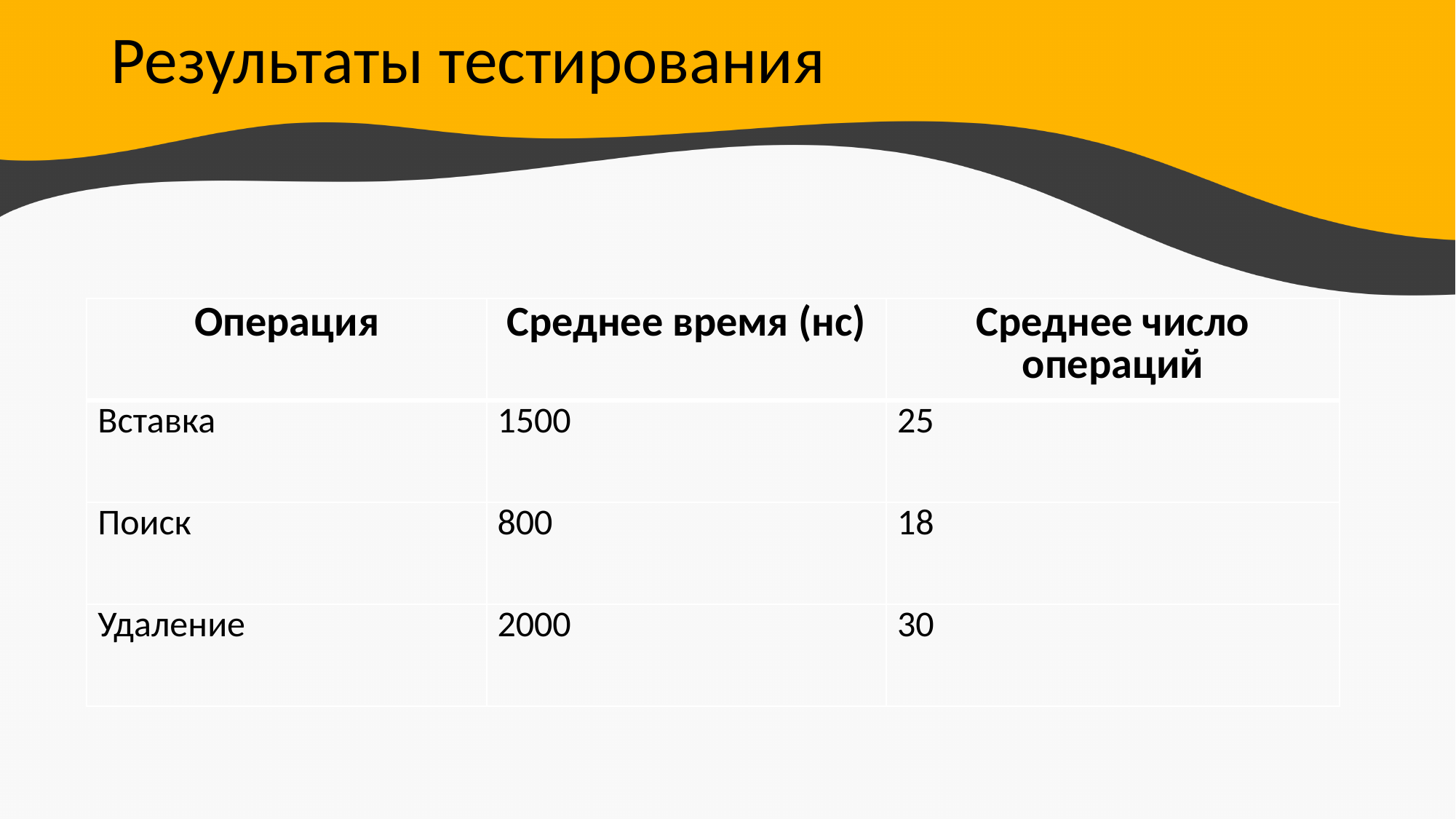

# Результаты тестирования
| Операция | Среднее время (нс) | Среднее число операций |
| --- | --- | --- |
| Вставка | 1500 | 25 |
| Поиск | 800 | 18 |
| Удаление | 2000 | 30 |